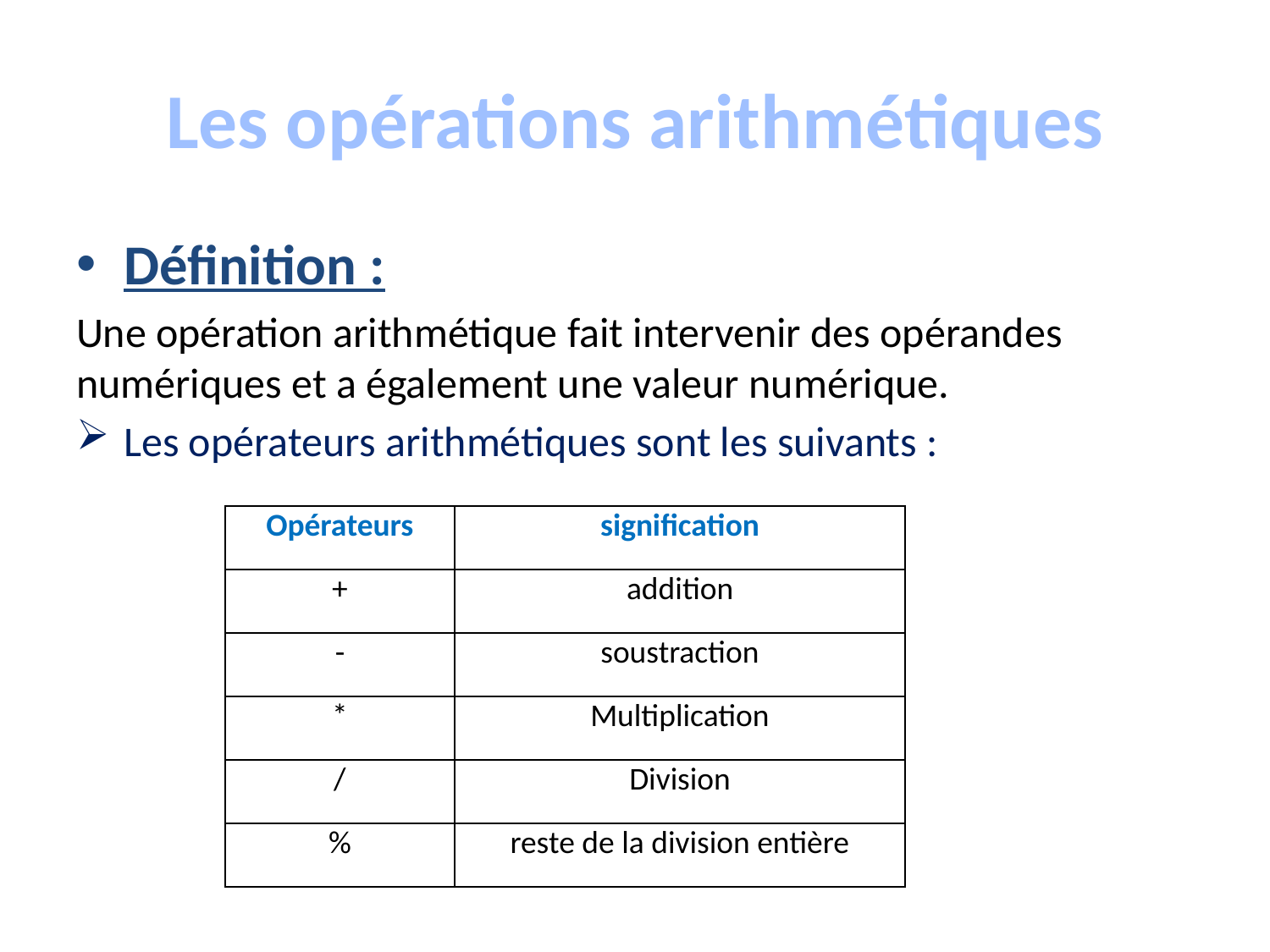

# Les opérations arithmétiques
Définition :
Une opération arithmétique fait intervenir des opérandes numériques et a également une valeur numérique.
Les opérateurs arithmétiques sont les suivants :

| Opérateurs | signification |
| --- | --- |
| + | addition |
| - | soustraction |
| \* | Multiplication |
| / | Division |
| % | reste de la division entière |